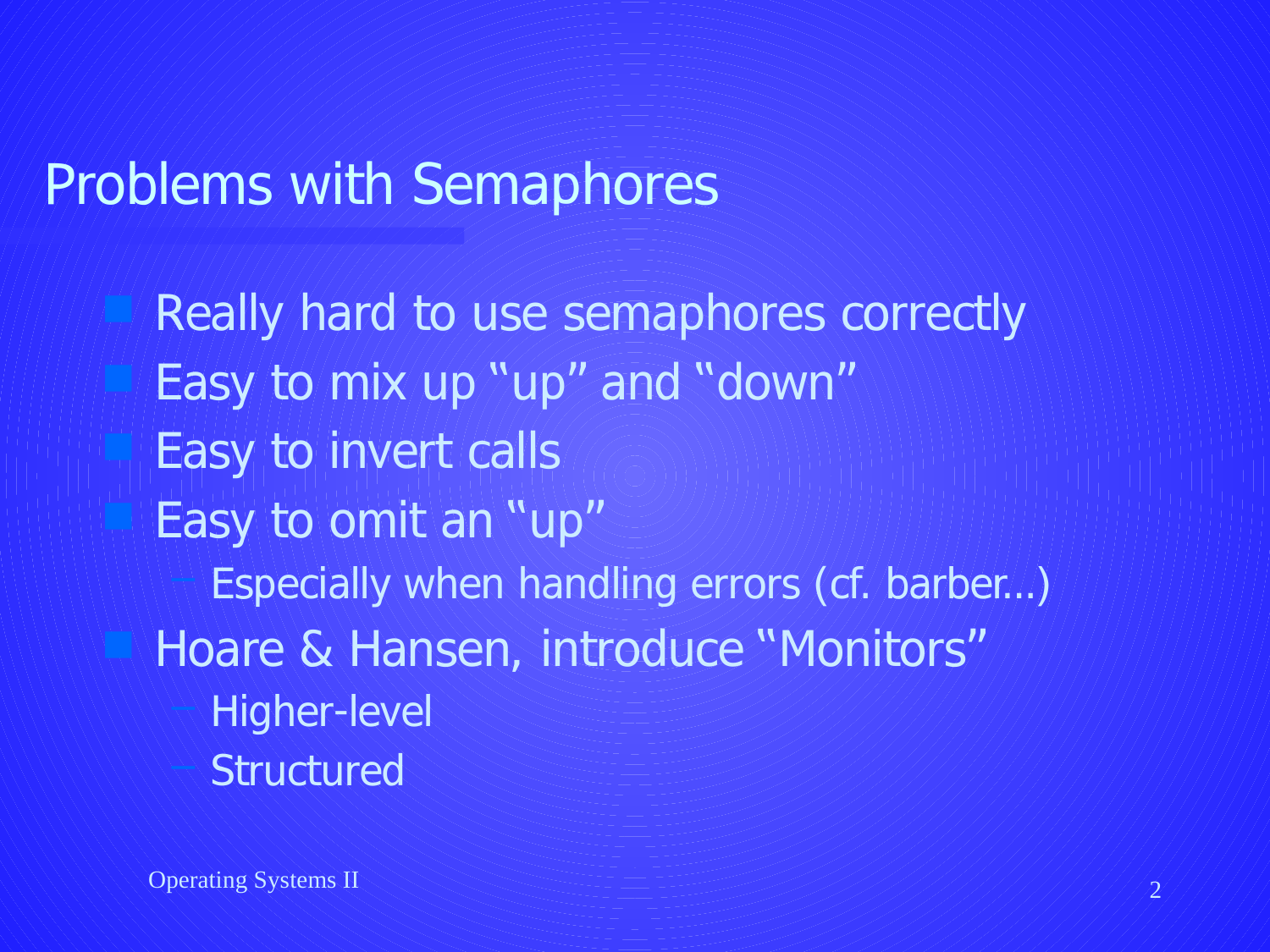

# Problems with Semaphores
Really hard to use semaphores correctly
Easy to mix up “up” and “down”
Easy to invert calls
Easy to omit an “up”
Especially when handling errors (cf. barber…)
Hoare & Hansen, introduce “Monitors”
Higher-level
Structured
Operating Systems II
2